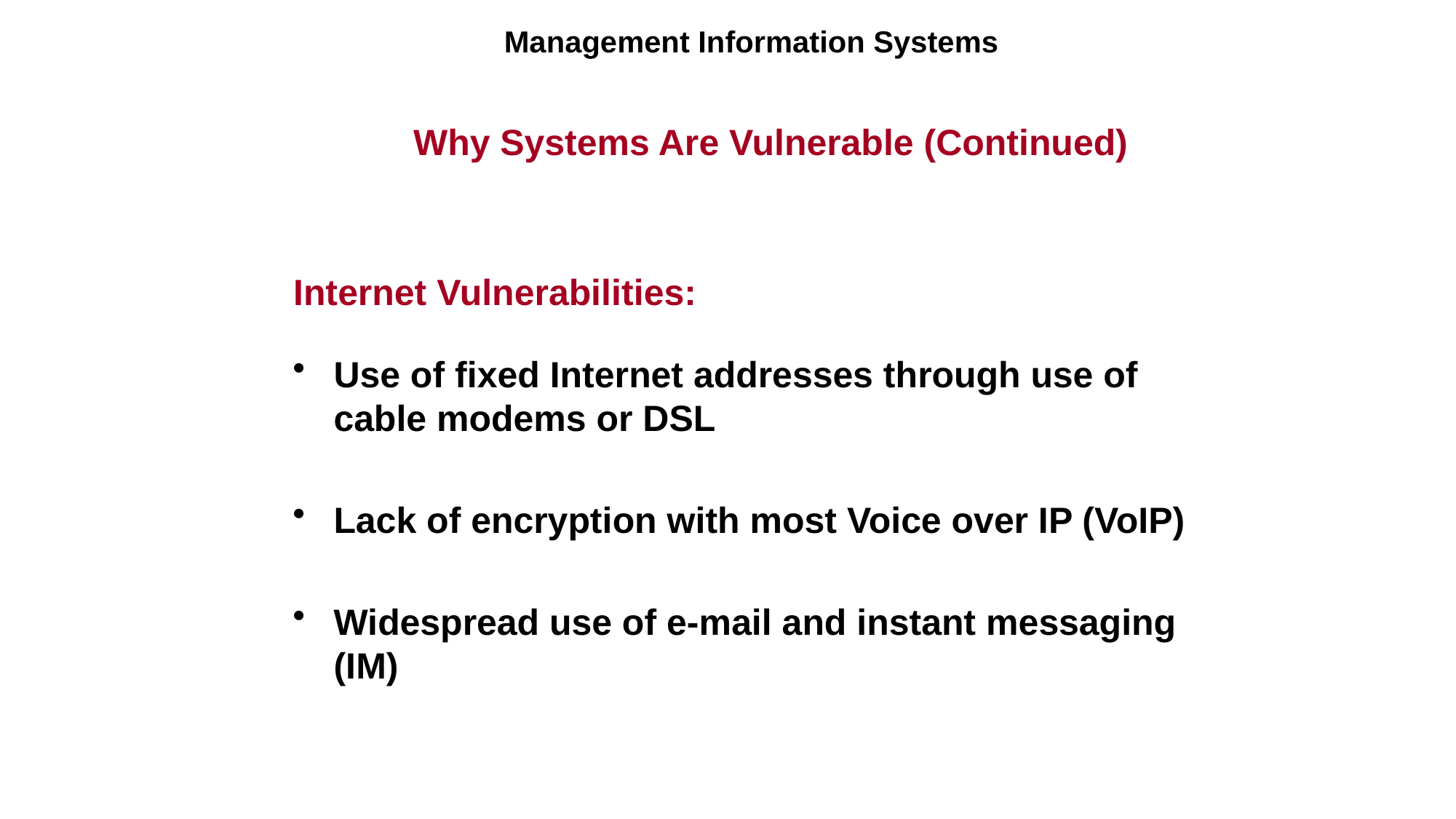

Management Information Systems

Why Systems Are Vulnerable (Continued)
Internet Vulnerabilities:
Use of fixed Internet addresses through use of cable modems or DSL

Lack of encryption with most Voice over IP (VoIP)

Widespread use of e-mail and instant messaging (IM)